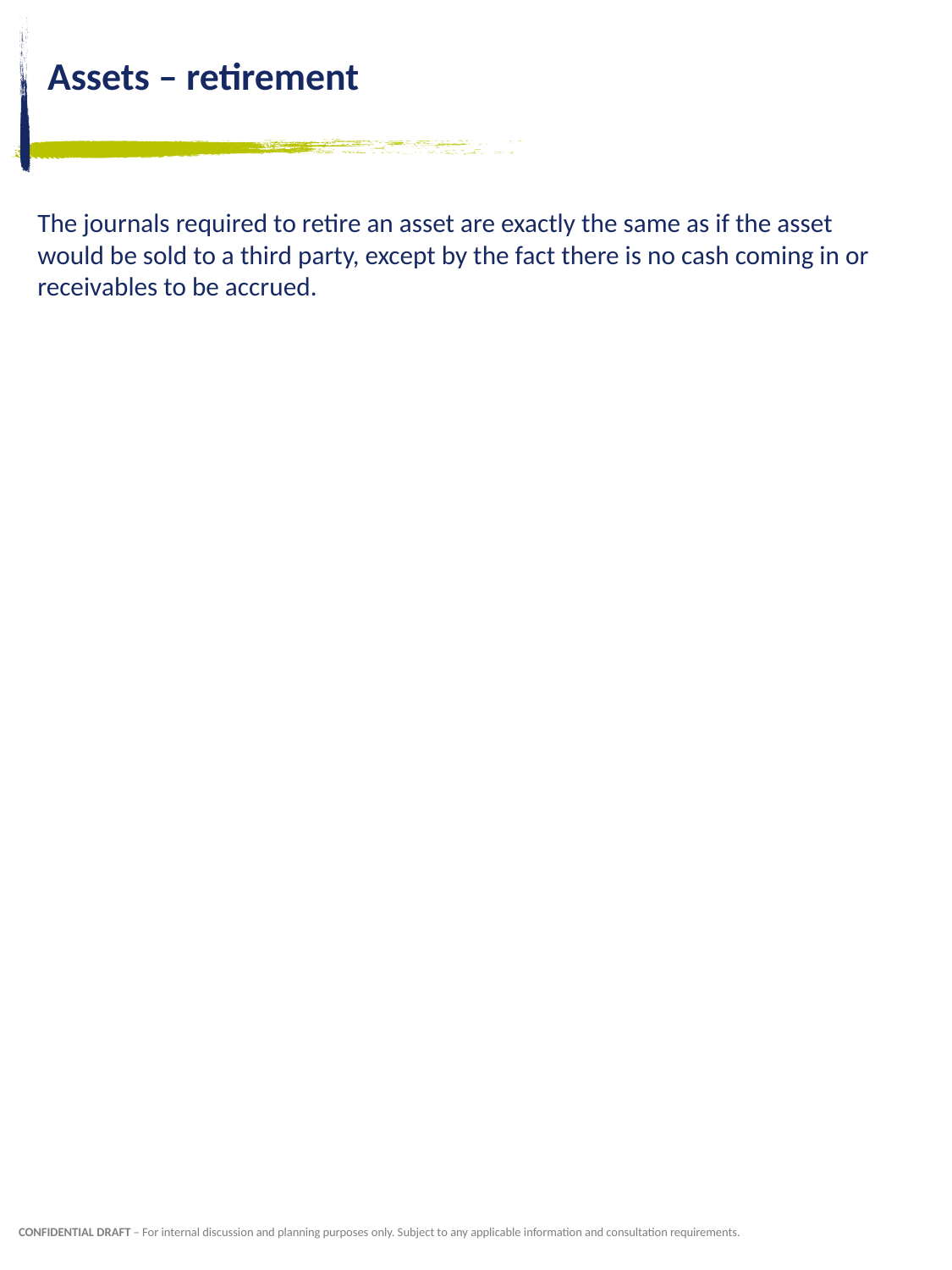

# Assets – retirement
The journals required to retire an asset are exactly the same as if the asset would be sold to a third party, except by the fact there is no cash coming in or receivables to be accrued.